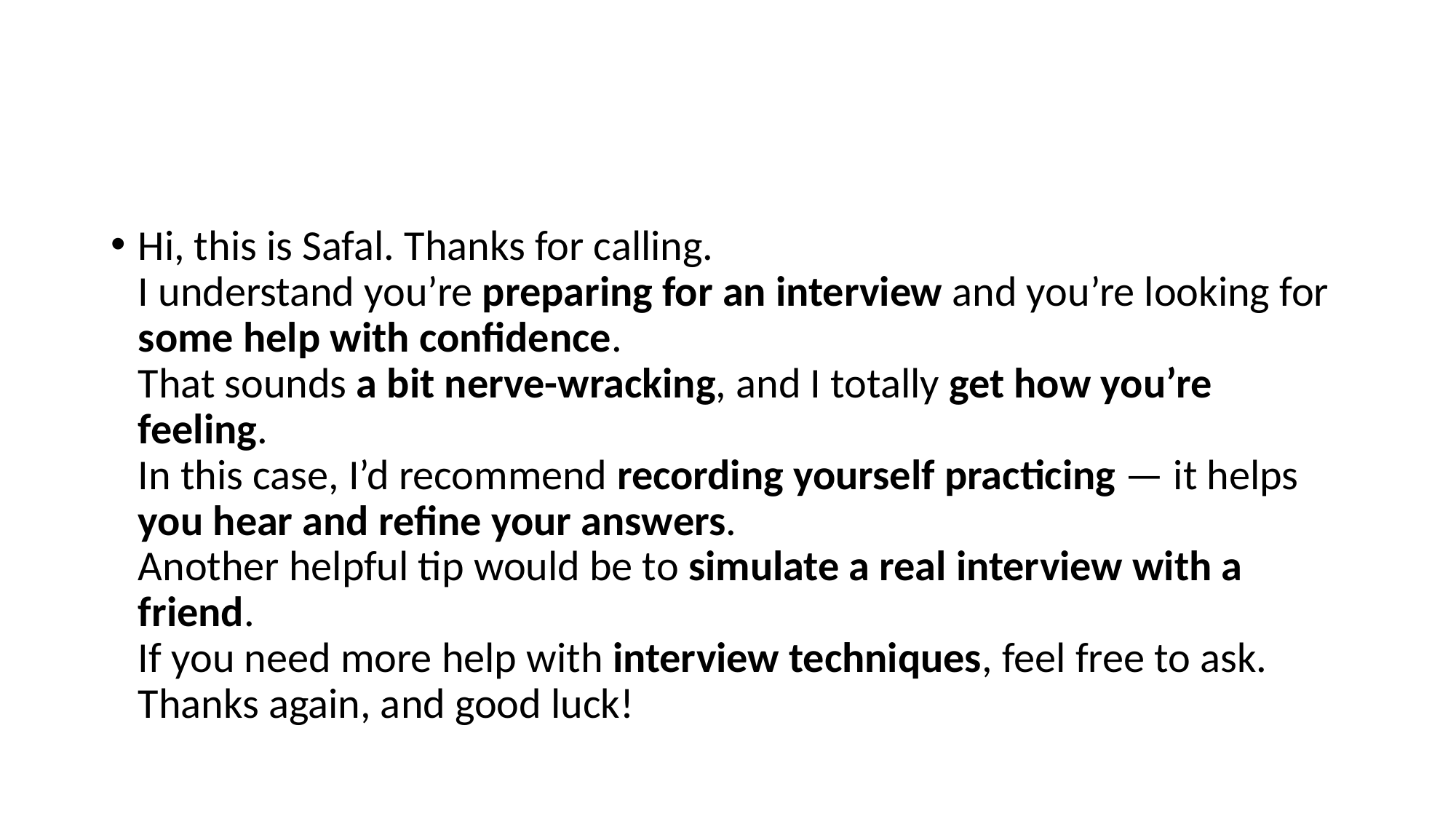

#
Hi, this is Safal. Thanks for calling.
I understand you’re preparing for an interview and you’re looking for some help with confidence.
That sounds a bit nerve-wracking, and I totally get how you’re feeling.
In this case, I’d recommend recording yourself practicing — it helps you hear and refine your answers.
Another helpful tip would be to simulate a real interview with a friend.
If you need more help with interview techniques, feel free to ask.
Thanks again, and good luck!